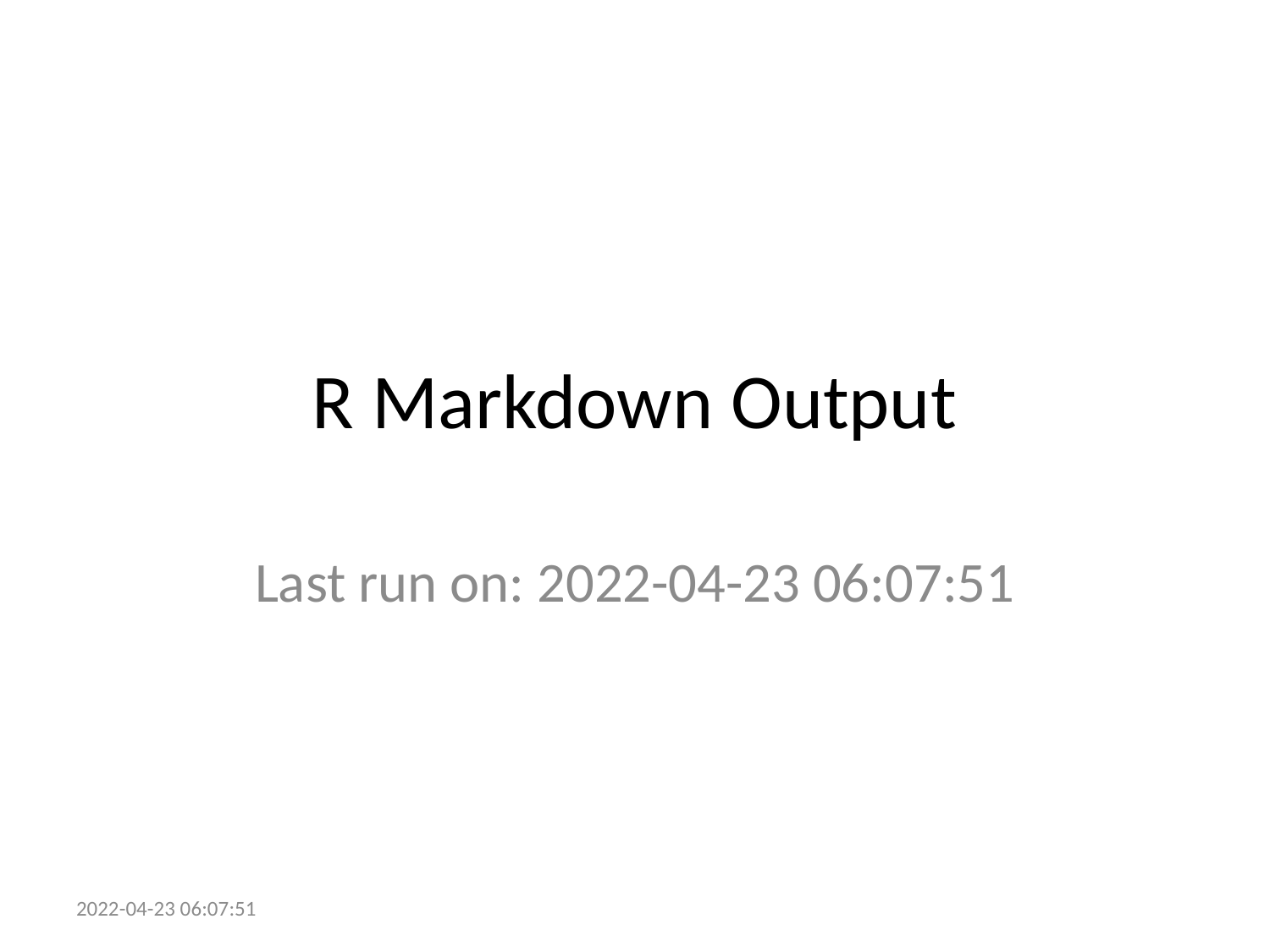

# R Markdown Output
Last run on: 2022-04-23 06:07:51
2022-04-23 06:07:51